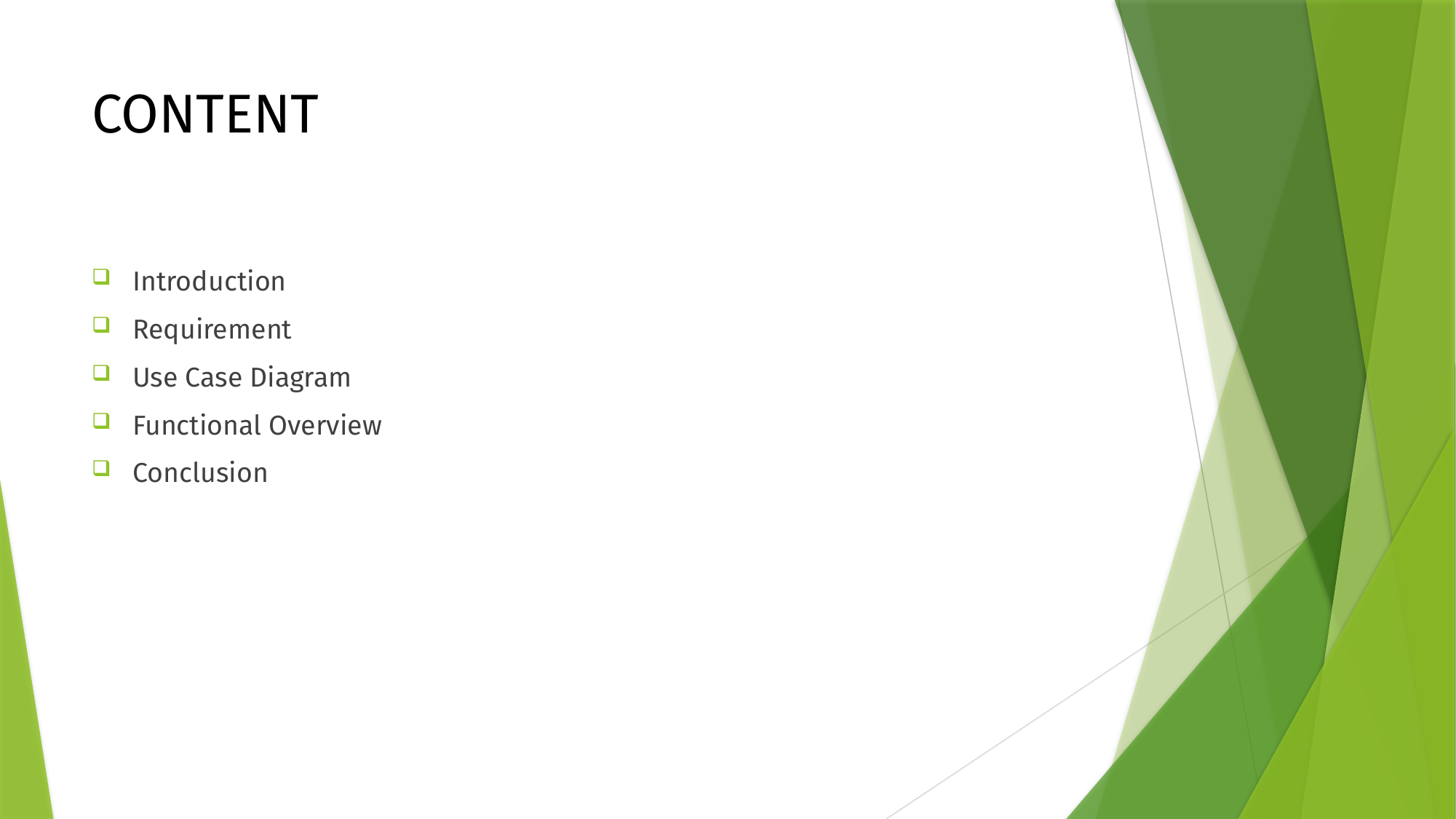

# CONTENT
Introduction
Requirement
Use Case Diagram
Functional Overview
Conclusion